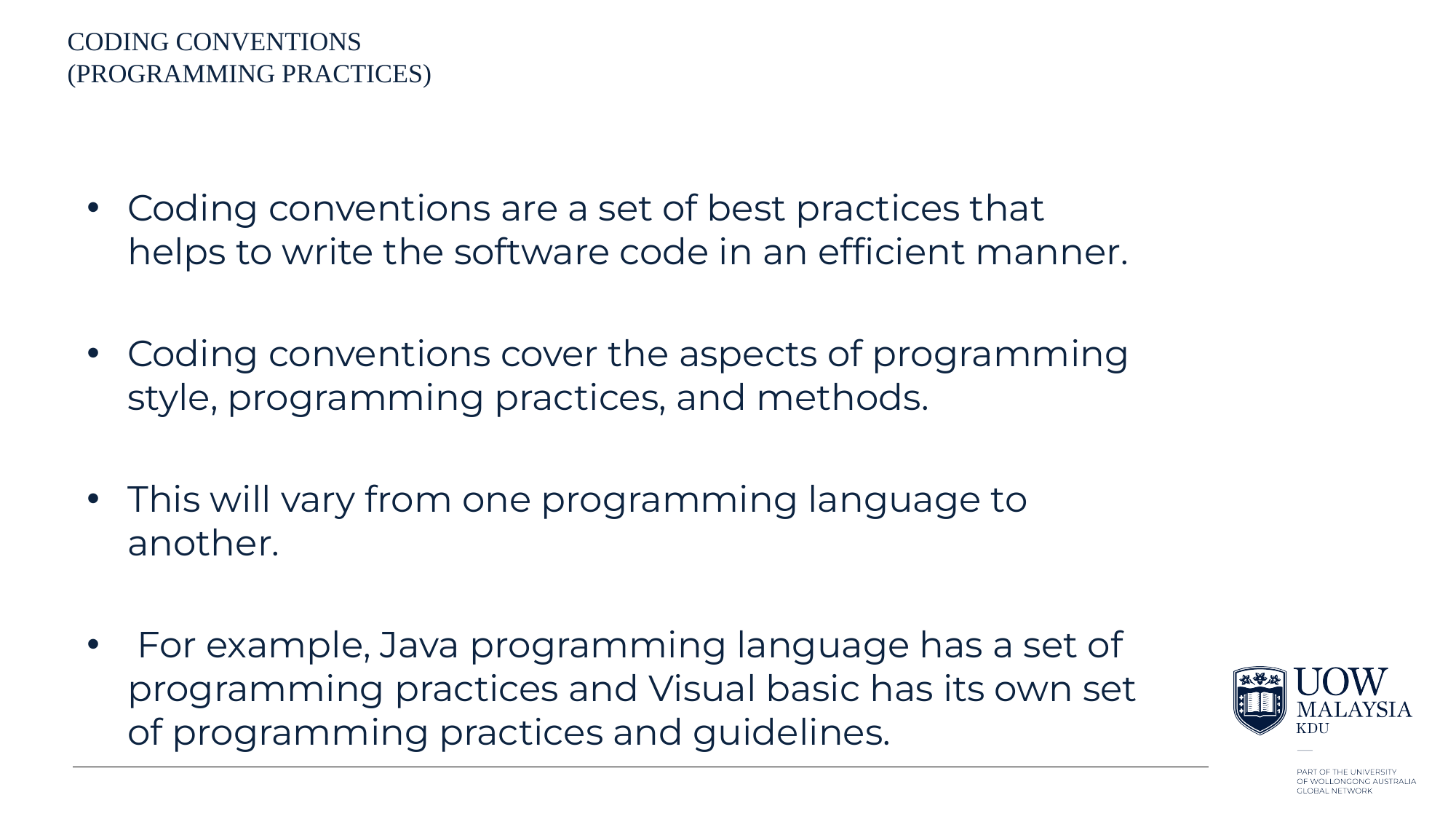

# CODING CONVENTIONS (PROGRAMMING PRACTICES)
Coding conventions are a set of best practices that helps to write the software code in an efficient manner.

Coding conventions cover the aspects of programming style, programming practices, and methods.

This will vary from one programming language to another.

 For example, Java programming language has a set of programming practices and Visual basic has its own set of programming practices and guidelines.